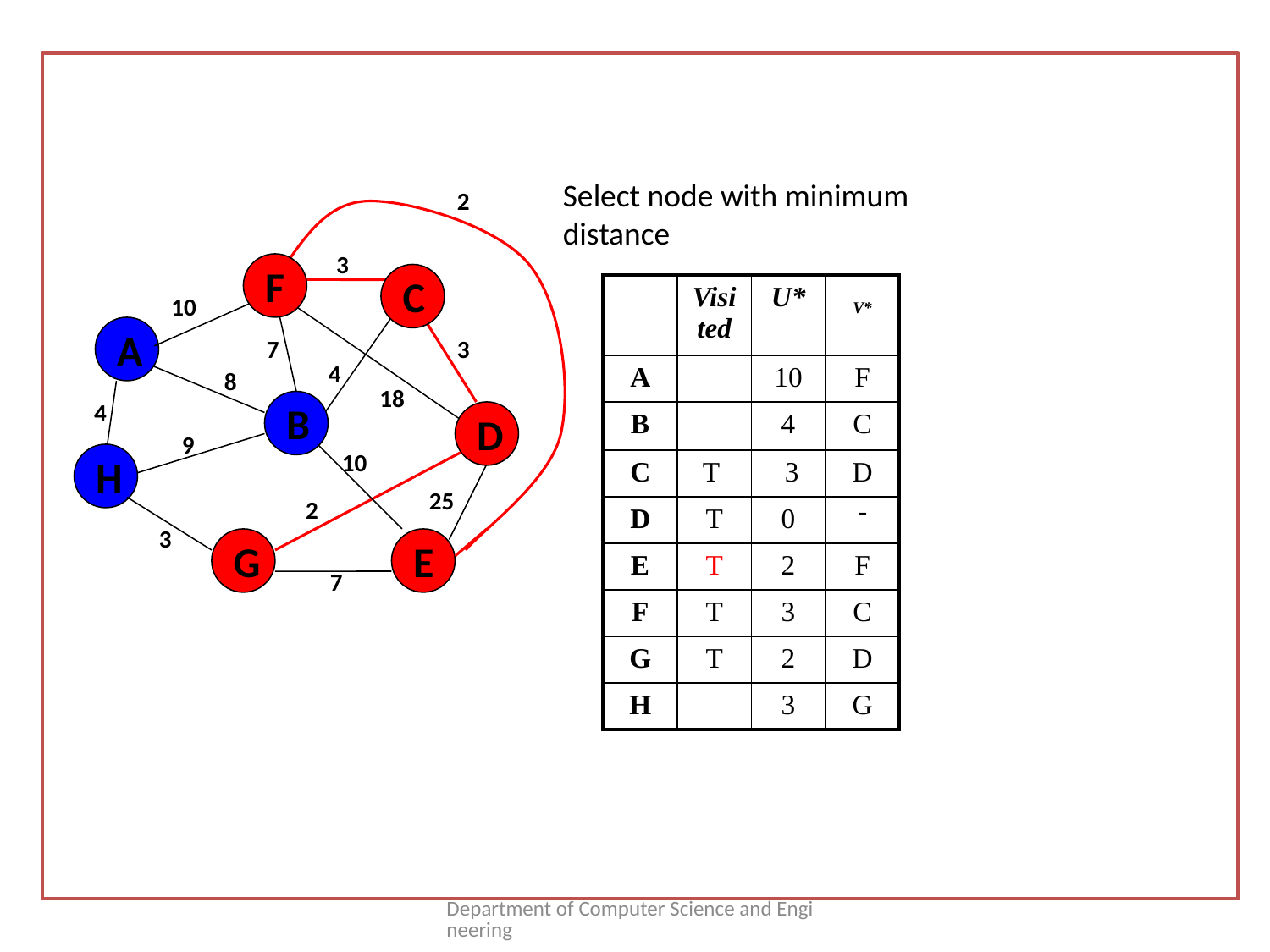

Select node with minimum distance
2

3
F
C
|  | Visited | U\* | V\* |
| --- | --- | --- | --- |
| A |  | 10 | F |
| B |  | 4 | C |
| C | T | 3 | D |
| D | T | 0 | − |
| E | T | 2 | F |
| F | T | 3 | C |
| G | T | 2 | D |
| H |  | 3 | G |

10

A

7
3

4

8
18

4
B
D
9

10
H

25
2

3
G
E

7

Department of Computer Science and Engineering